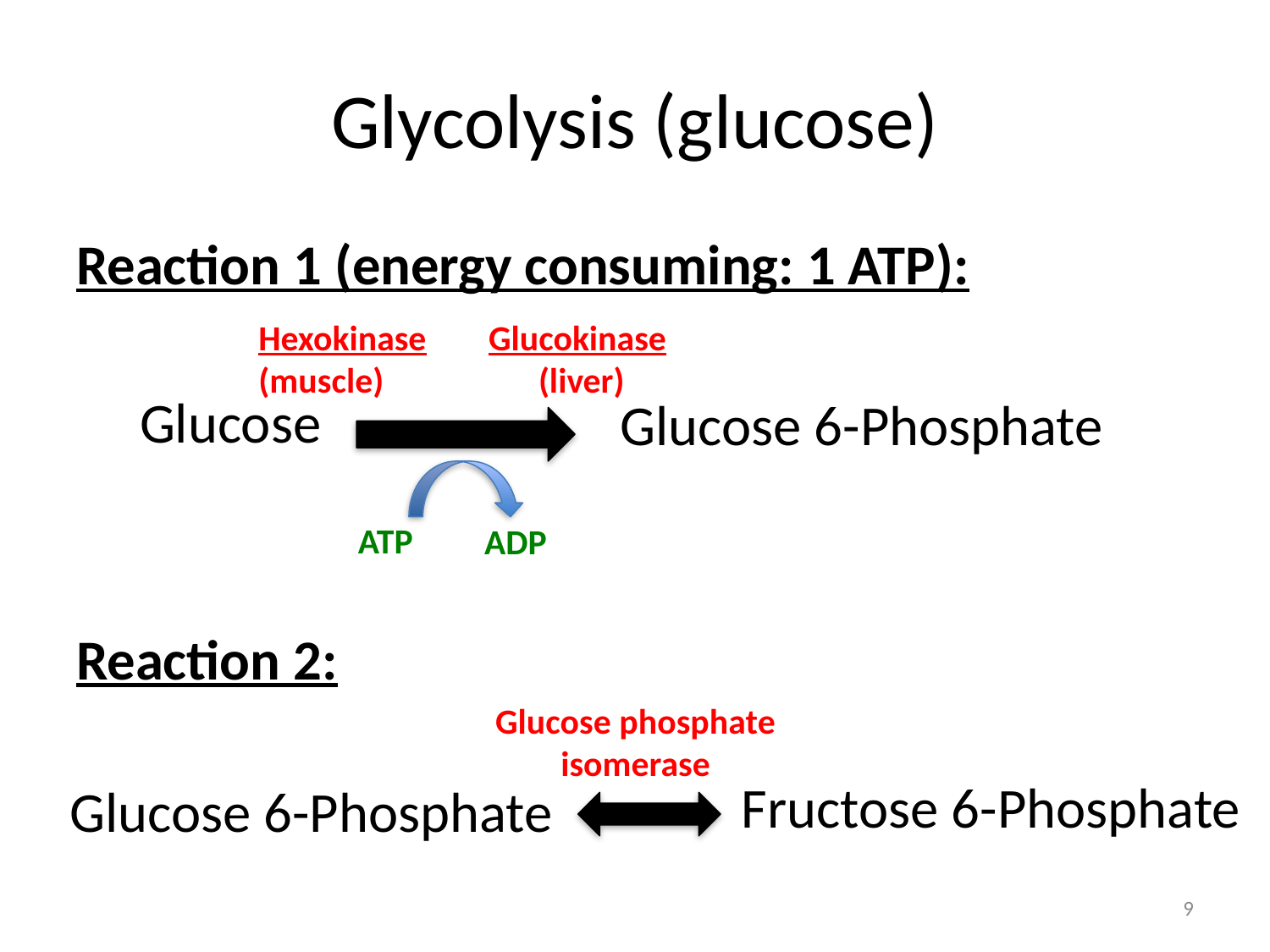

# Glycolysis (glucose)
Reaction 1 (energy consuming: 1 ATP):

     Glucose

Reaction 2:

Hexokinase (muscle)
Glucokinase
(liver)
Glucose 6-Phosphate

ATP
ADP
Glucose phosphate isomerase
Fructose 6-Phosphate
Glucose 6-Phosphate

9